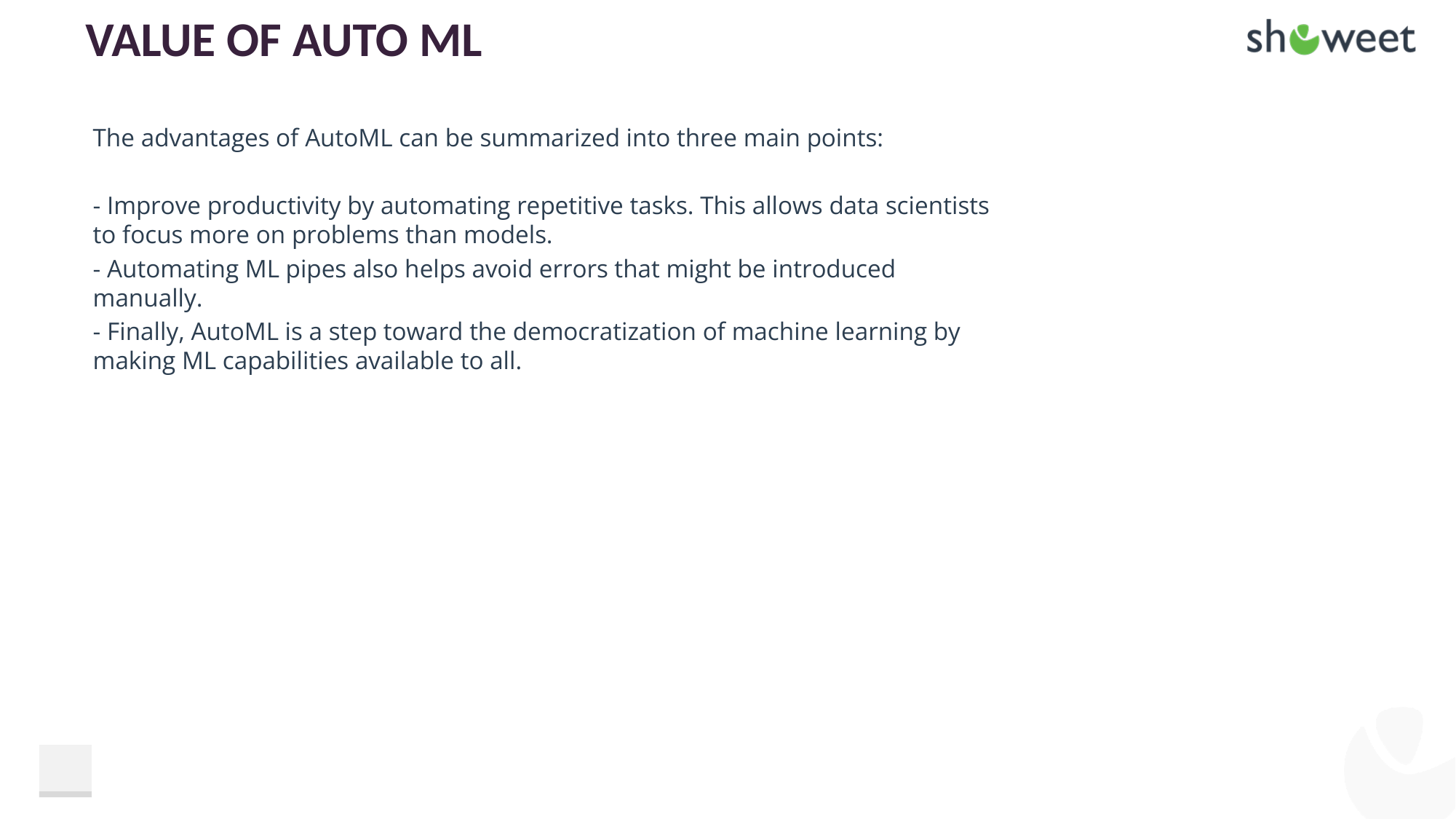

# Value of Auto ML
The advantages of AutoML can be summarized into three main points:

- Improve productivity by automating repetitive tasks. This allows data scientists to focus more on problems than models.
- Automating ML pipes also helps avoid errors that might be introduced manually.
- Finally, AutoML is a step toward the democratization of machine learning by making ML capabilities available to all.
4